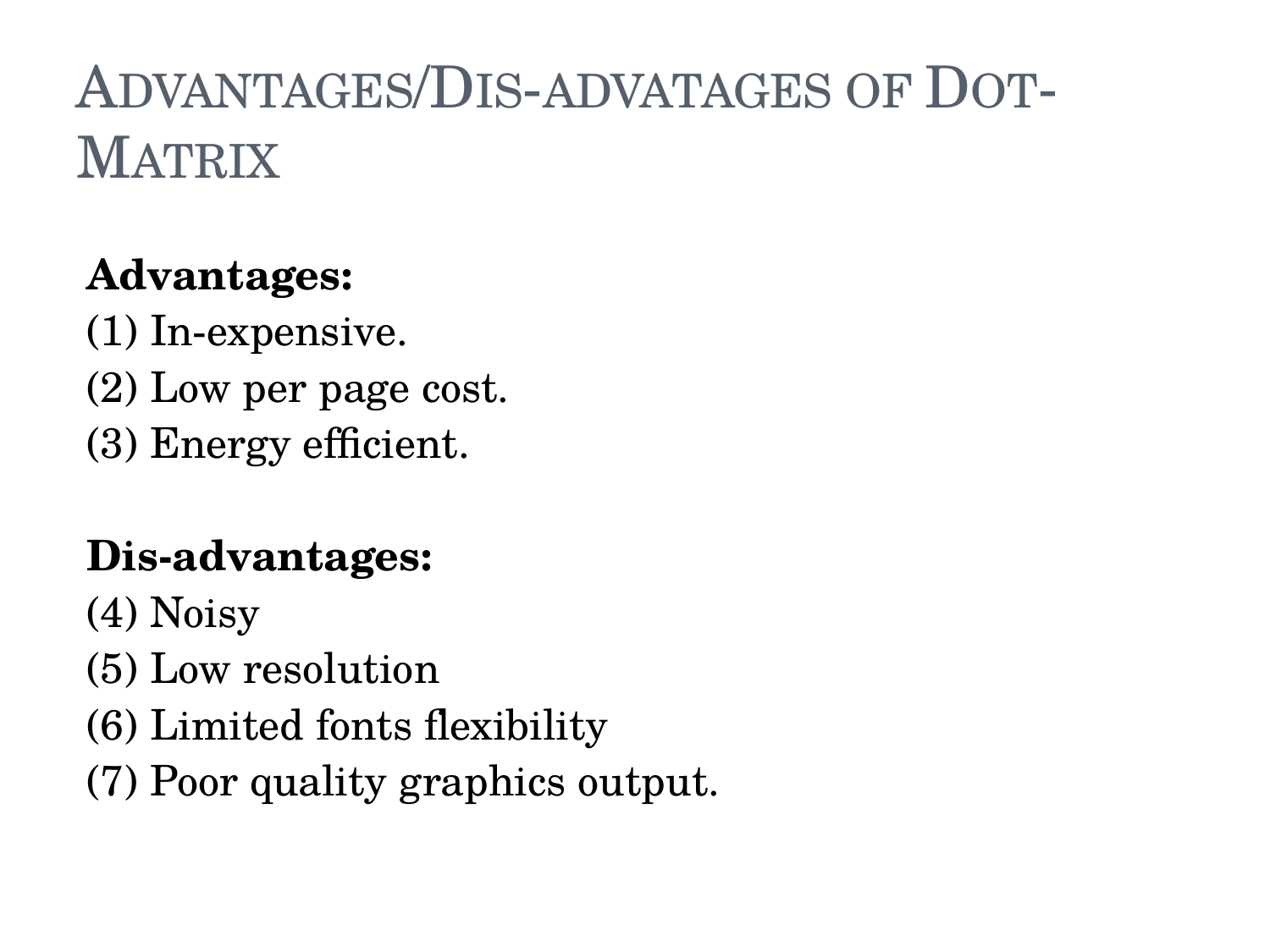

# ADVANTAGES/DIS-ADVATAGES OF DOT-  MATRIX
Advantages:
In-expensive.
Low per page cost.
Energy efficient.

Dis-advantages:
Noisy
Low resolution
Limited fonts flexibility
Poor quality graphics output.
56